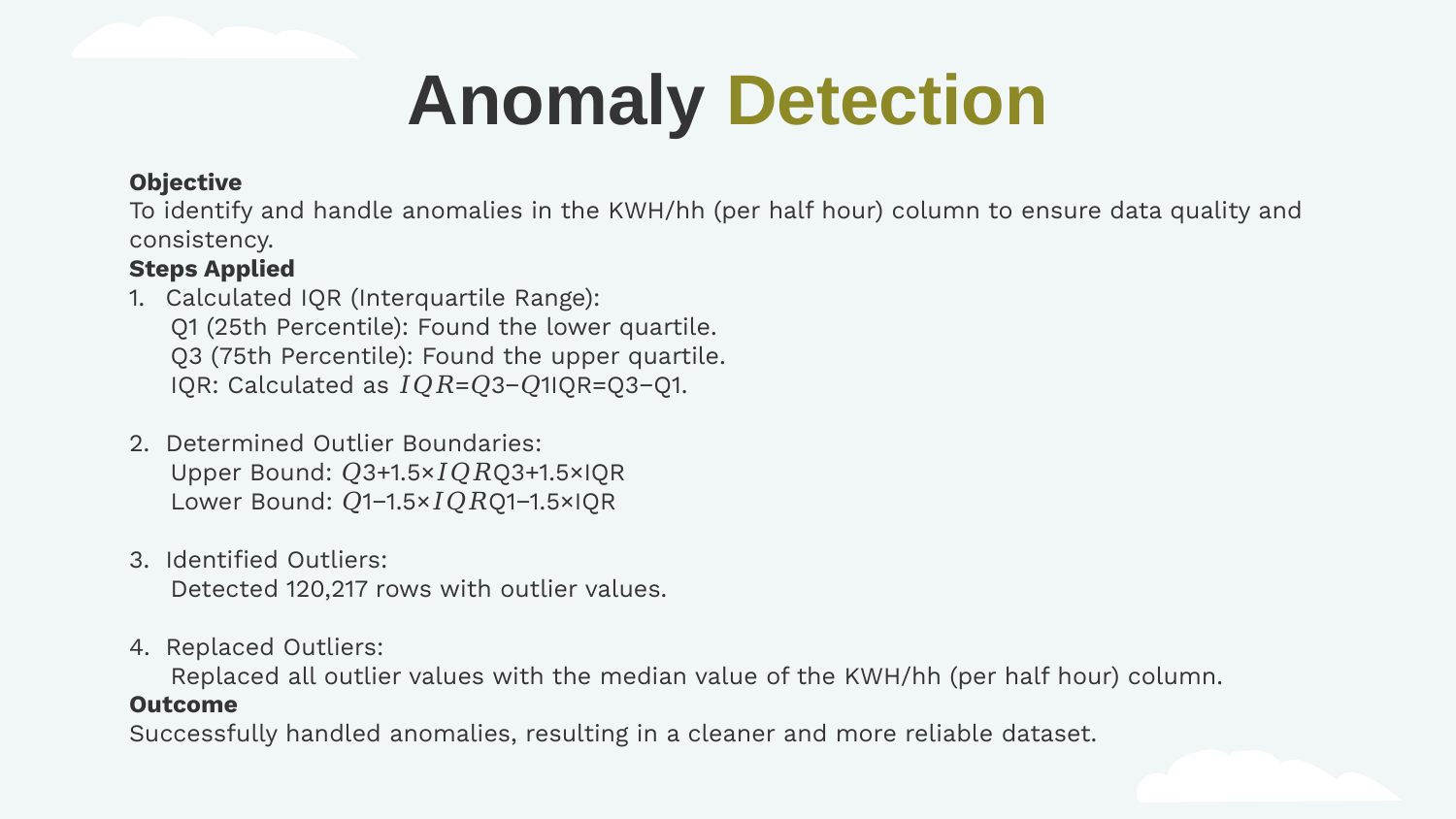

# Anomaly Detection
Objective
To identify and handle anomalies in the KWH/hh (per half hour) column to ensure data quality and consistency.
Steps Applied
Calculated IQR (Interquartile Range):
     Q1 (25th Percentile): Found the lower quartile.
     Q3 (75th Percentile): Found the upper quartile.
     IQR: Calculated as 𝐼𝑄𝑅=𝑄3−𝑄1IQR=Q3−Q1.

Determined Outlier Boundaries:
     Upper Bound: 𝑄3+1.5×𝐼𝑄𝑅Q3+1.5×IQR
     Lower Bound: 𝑄1−1.5×𝐼𝑄𝑅Q1−1.5×IQR

Identified Outliers:
     Detected 120,217 rows with outlier values.

Replaced Outliers:
     Replaced all outlier values with the median value of the KWH/hh (per half hour) column.
Outcome
Successfully handled anomalies, resulting in a cleaner and more reliable dataset.